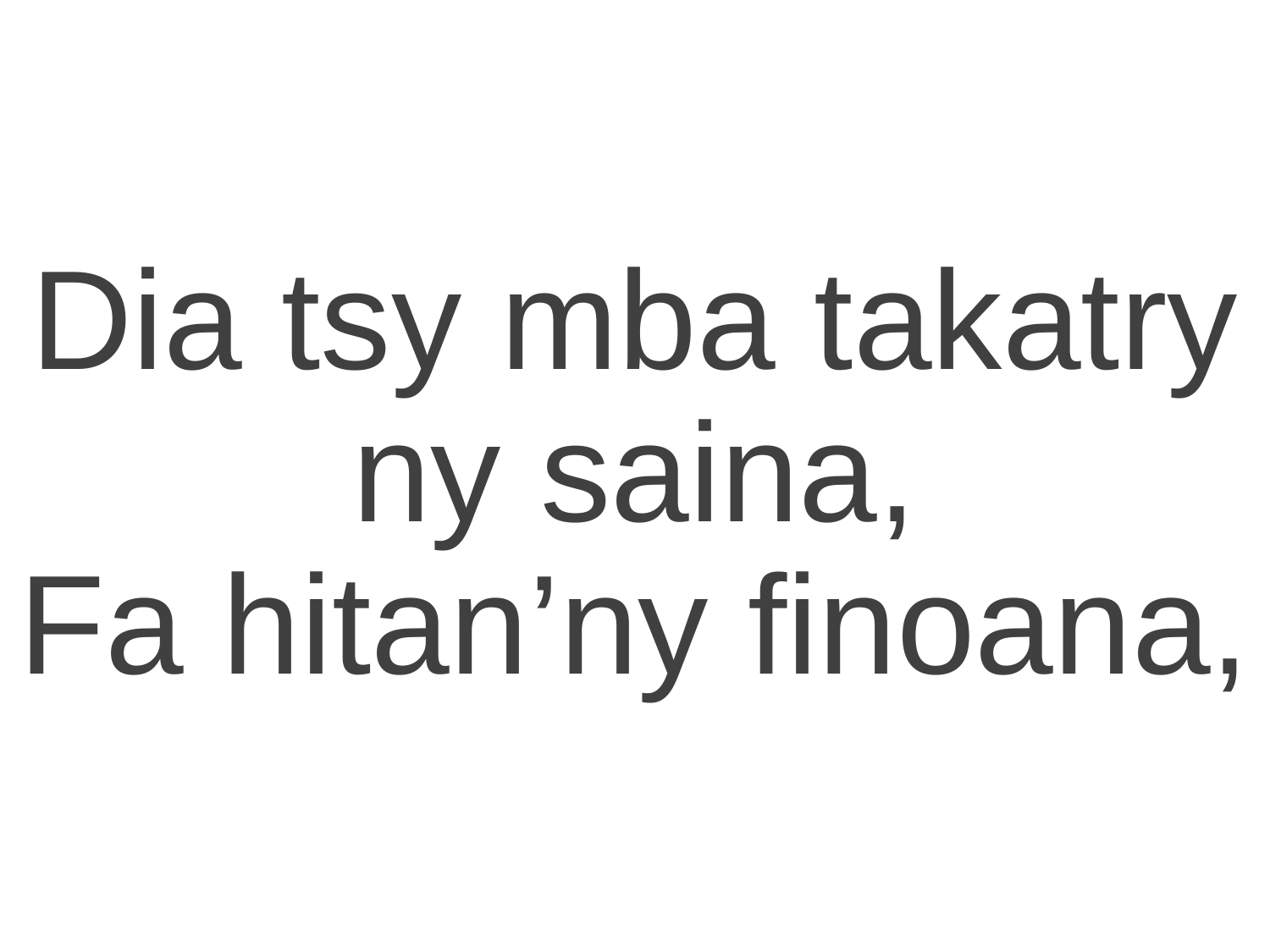

Dia tsy mba takatry ny saina,
Fa hitan’ny finoana,